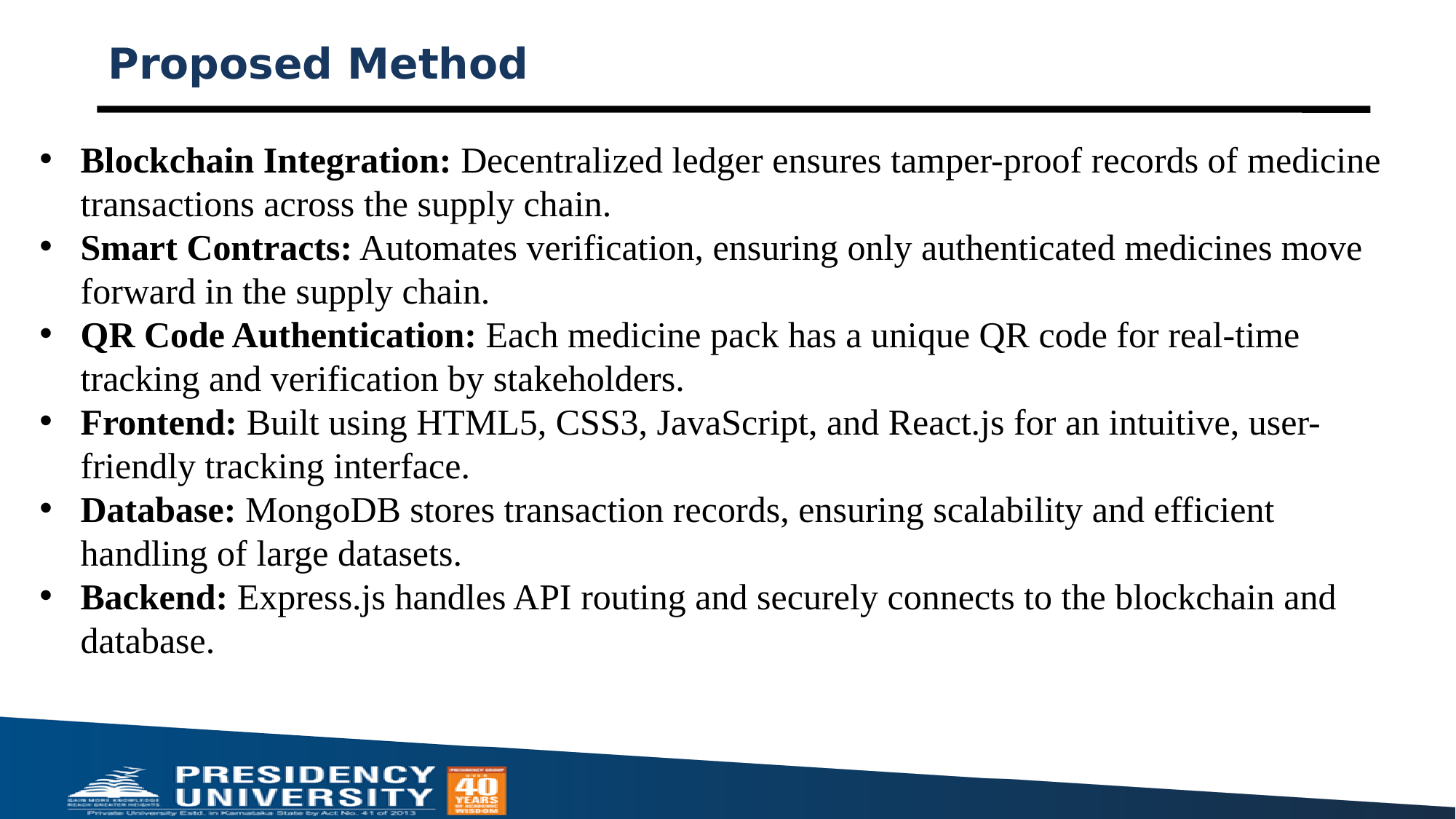

# Proposed Method
Blockchain Integration: Decentralized ledger ensures tamper-proof records of medicine transactions across the supply chain.
Smart Contracts: Automates verification, ensuring only authenticated medicines move forward in the supply chain.
QR Code Authentication: Each medicine pack has a unique QR code for real-time tracking and verification by stakeholders.
Frontend: Built using HTML5, CSS3, JavaScript, and React.js for an intuitive, user-friendly tracking interface.
Database: MongoDB stores transaction records, ensuring scalability and efficient handling of large datasets.
Backend: Express.js handles API routing and securely connects to the blockchain and database.